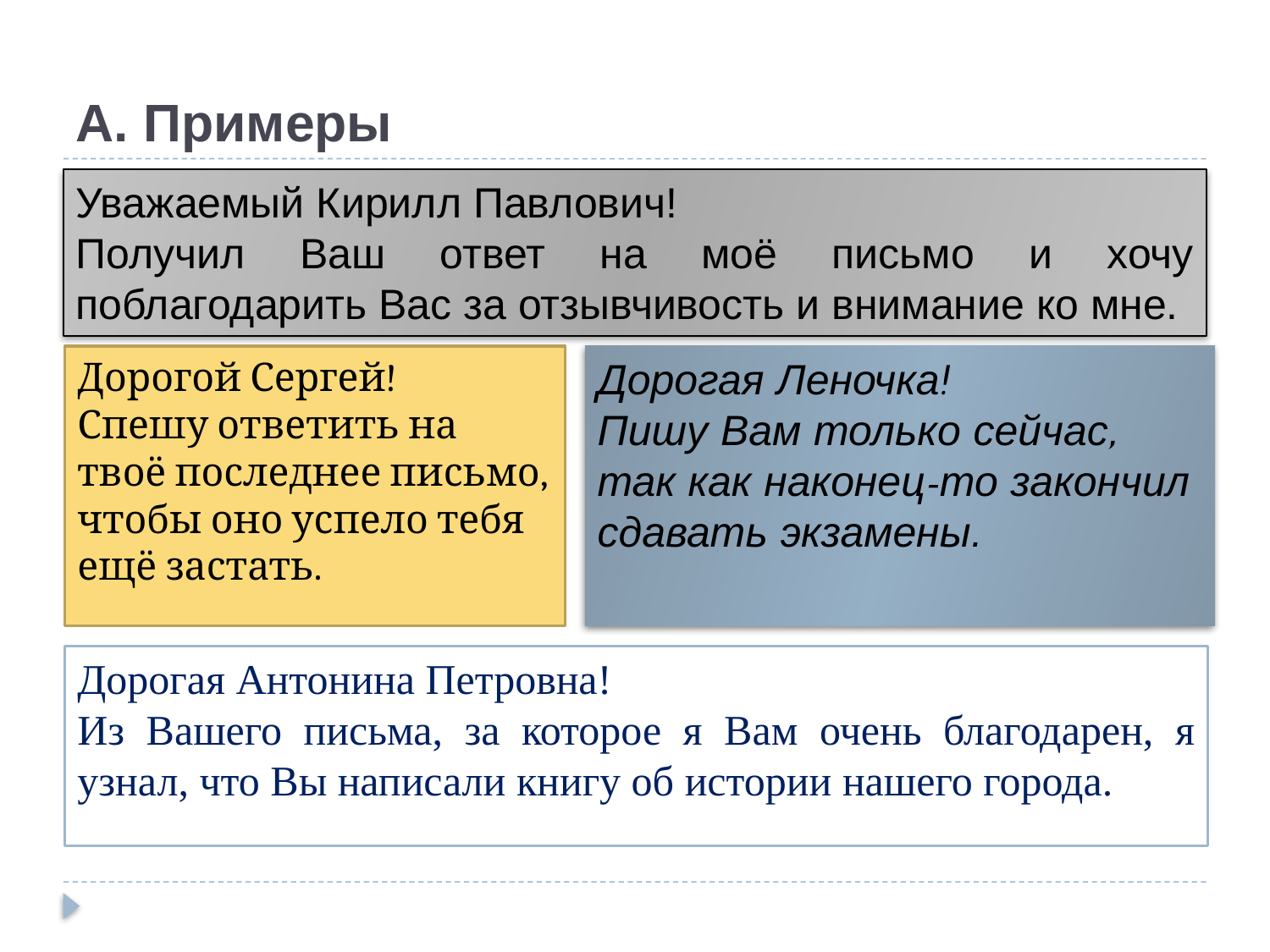

# А. Примеры
Уважаемый Кирилл Павлович!
Получил Ваш ответ на моё письмо и хочу поблагодарить Вас за отзывчивость и внимание ко мне.
Дорогой Сергей!
Спешу ответить на твоё последнее письмо, чтобы оно успело тебя ещё застать.
Дорогая Леночка!
Пишу Вам только сейчас, так как наконец-то закончил сдавать экзамены.
Дорогая Антонина Петровна!
Из Вашего письма, за которое я Вам очень благодарен, я узнал, что Вы написали книгу об истории нашего города.